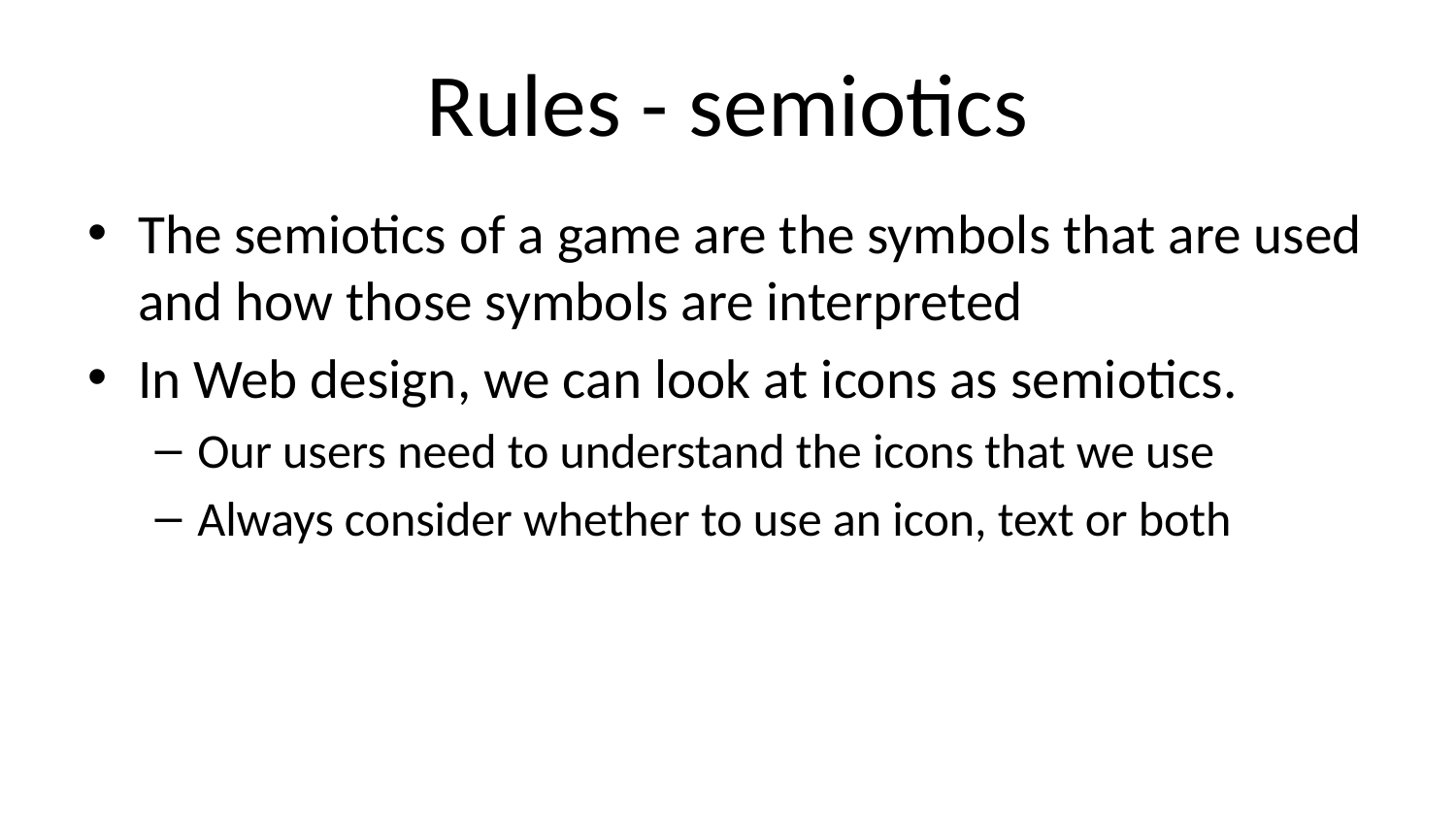

# Rules - semiotics
The semiotics of a game are the symbols that are used and how those symbols are interpreted
In Web design, we can look at icons as semiotics.
Our users need to understand the icons that we use
Always consider whether to use an icon, text or both